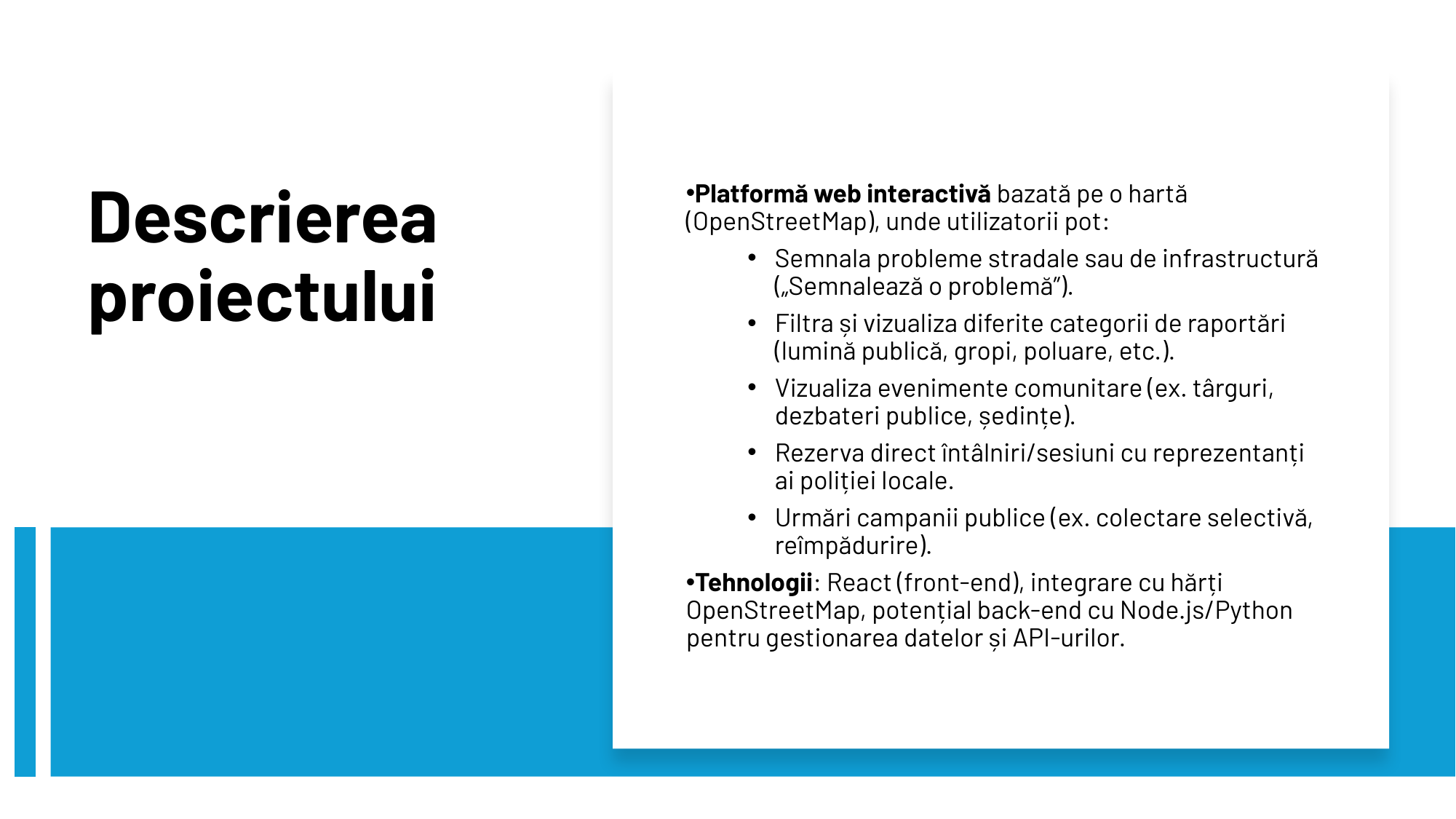

Platformă web interactivă bazată pe o hartă (OpenStreetMap), unde utilizatorii pot:
Semnala probleme stradale sau de infrastructură („Semnalează o problemă”).
Filtra și vizualiza diferite categorii de raportări (lumină publică, gropi, poluare, etc.).
Vizualiza evenimente comunitare (ex. târguri, dezbateri publice, ședințe).
Rezerva direct întâlniri/sesiuni cu reprezentanți ai poliției locale.
Urmări campanii publice (ex. colectare selectivă, reîmpădurire).
Tehnologii: React (front-end), integrare cu hărți OpenStreetMap, potențial back-end cu Node.js/Python pentru gestionarea datelor și API-urilor.
Descrierea proiectului